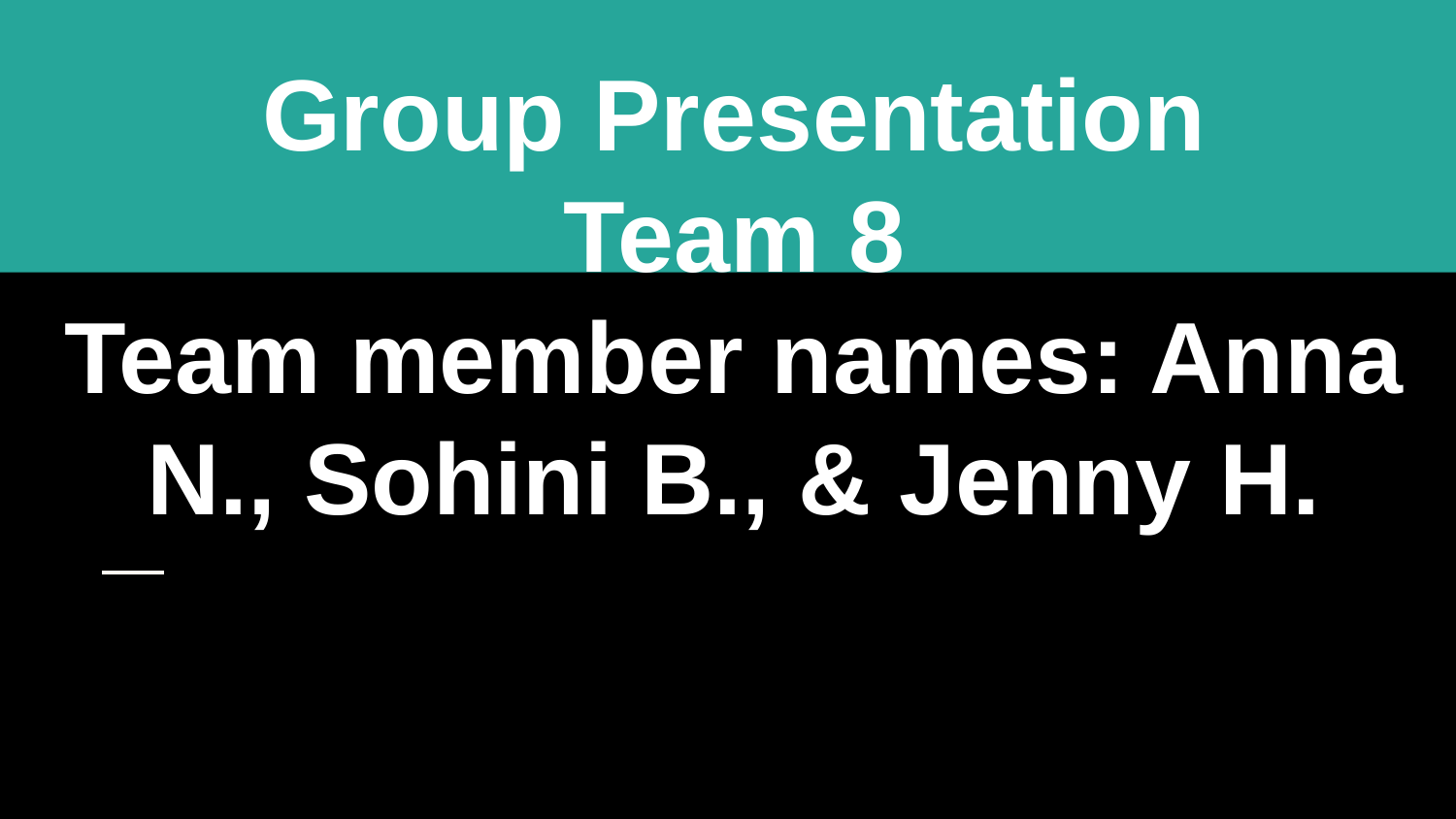

Group Presentation
Team 8
Team member names: Anna N., Sohini B., & Jenny H.